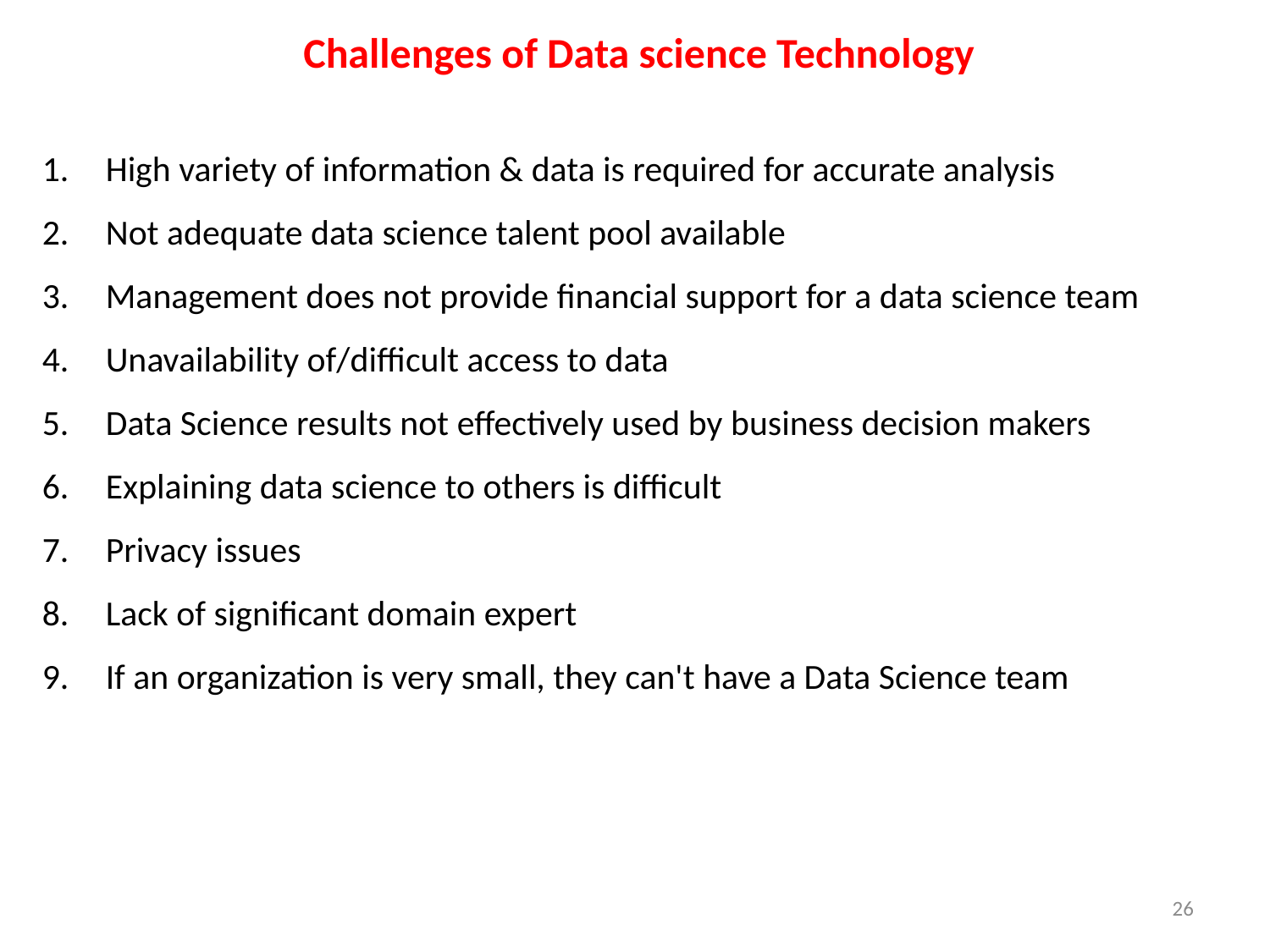

Challenges of Data science Technology
High variety of information & data is required for accurate analysis
Not adequate data science talent pool available
Management does not provide financial support for a data science team
Unavailability of/difficult access to data
Data Science results not effectively used by business decision makers
Explaining data science to others is difficult
Privacy issues
Lack of significant domain expert
If an organization is very small, they can't have a Data Science team
26